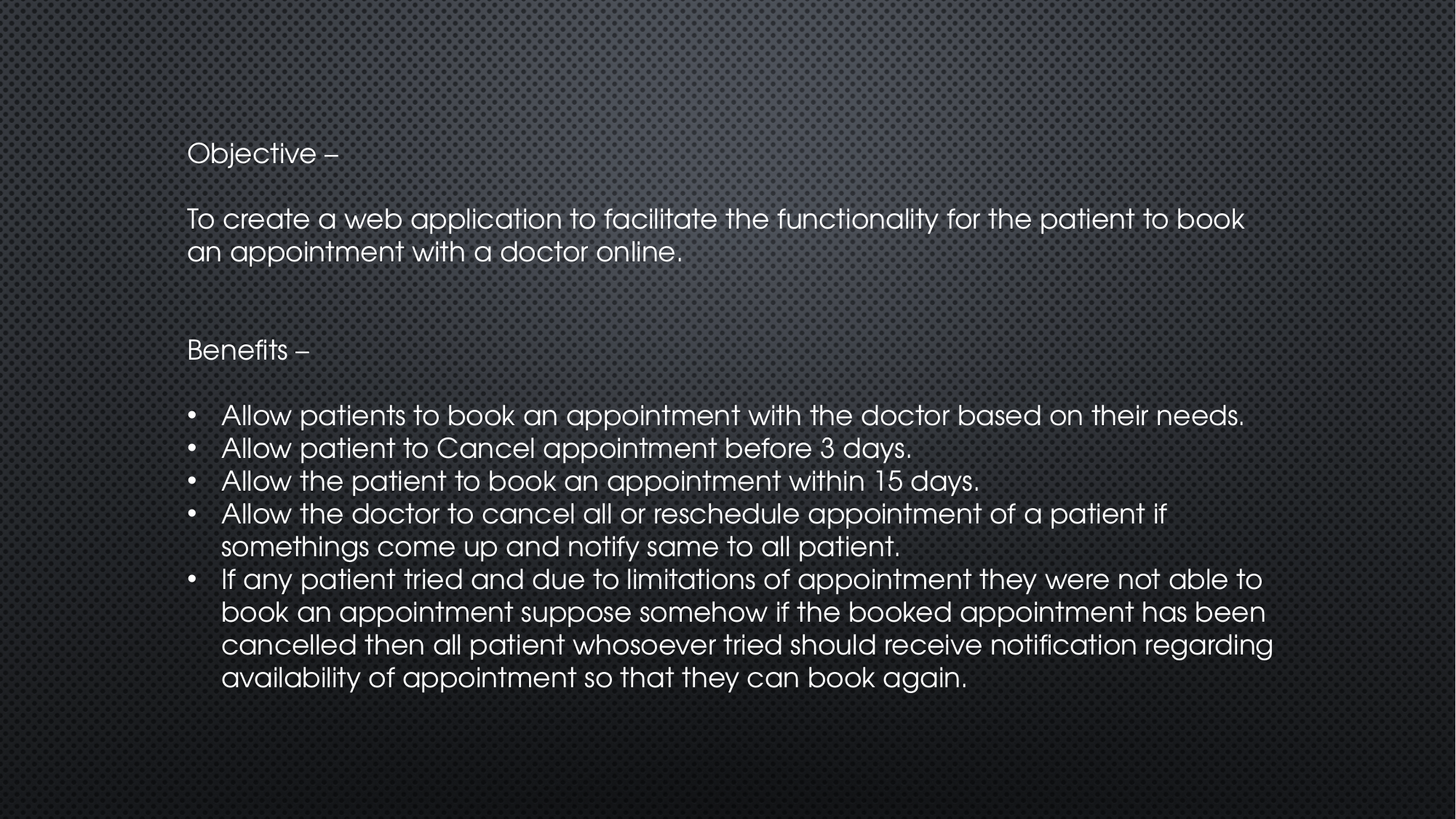

Objective –

To create a web application to facilitate the functionality for the patient to book an appointment with a doctor online.

Benefits –

Allow patients to book an appointment with the doctor based on their needs.
Allow patient to Cancel appointment before 3 days.
Allow the patient to book an appointment within 15 days.
Allow the doctor to cancel all or reschedule appointment of a patient if somethings come up and notify same to all patient.
If any patient tried and due to limitations of appointment they were not able to book an appointment suppose somehow if the booked appointment has been cancelled then all patient whosoever tried should receive notification regarding availability of appointment so that they can book again.